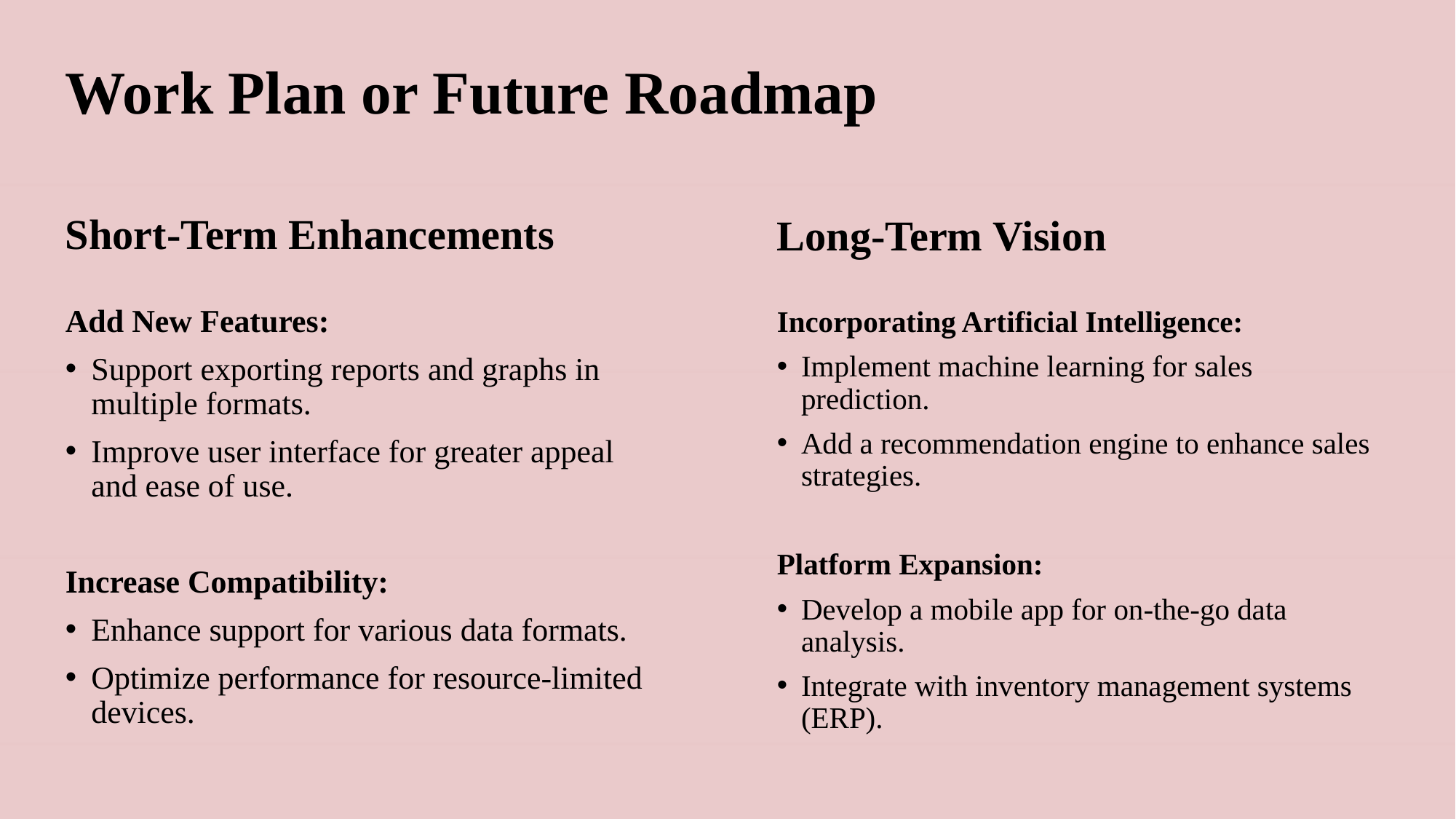

# Work Plan or Future Roadmap
Short-Term Enhancements
Long-Term Vision
Add New Features:
Support exporting reports and graphs in multiple formats.
Improve user interface for greater appeal and ease of use.

Increase Compatibility:
Enhance support for various data formats.
Optimize performance for resource-limited devices.

Incorporating Artificial Intelligence:
Implement machine learning for sales prediction.
Add a recommendation engine to enhance sales strategies.

Platform Expansion:
Develop a mobile app for on-the-go data analysis.
Integrate with inventory management systems (ERP).